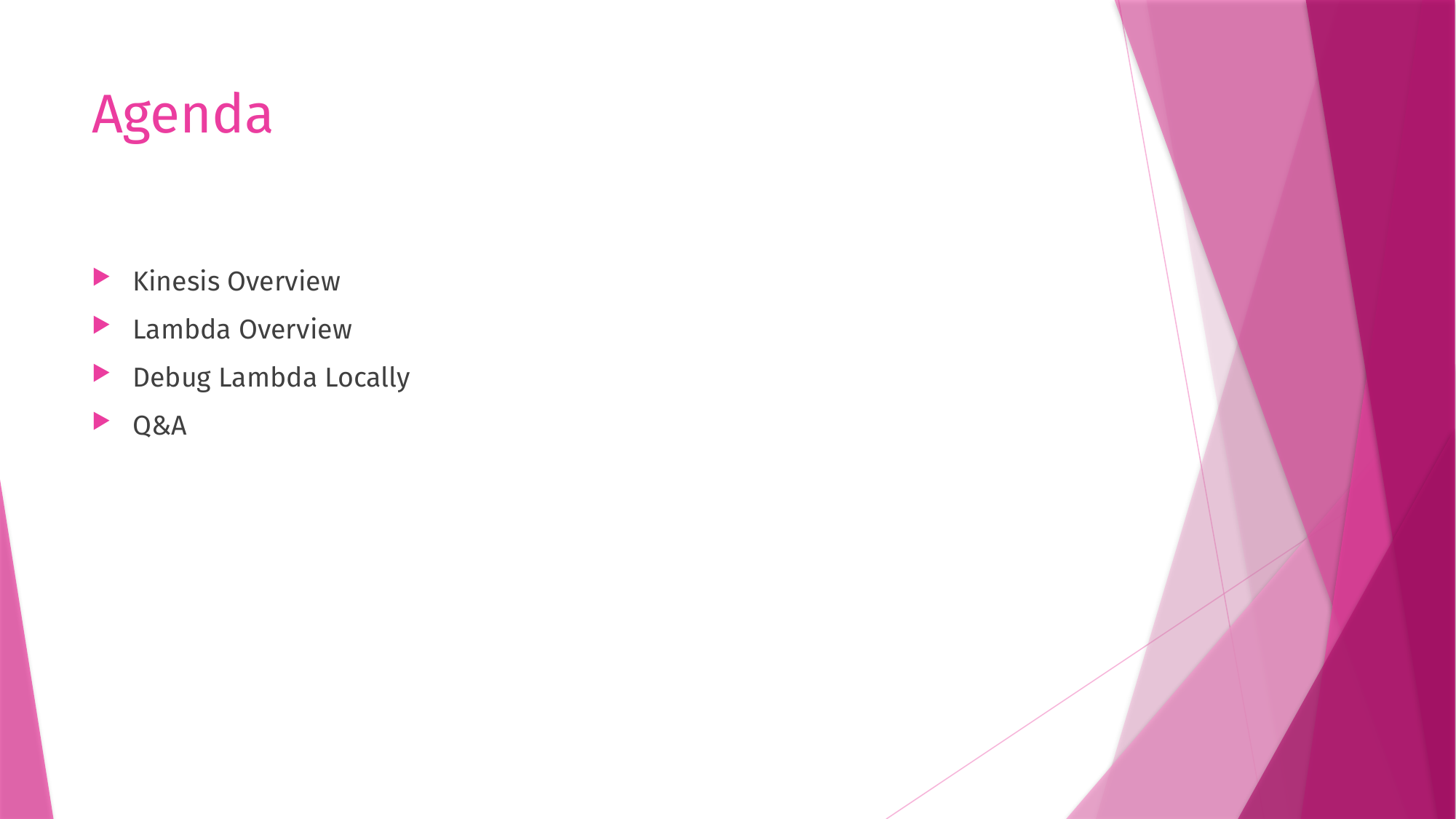

# Agenda
Kinesis Overview
Lambda Overview
Debug Lambda Locally
Q&A